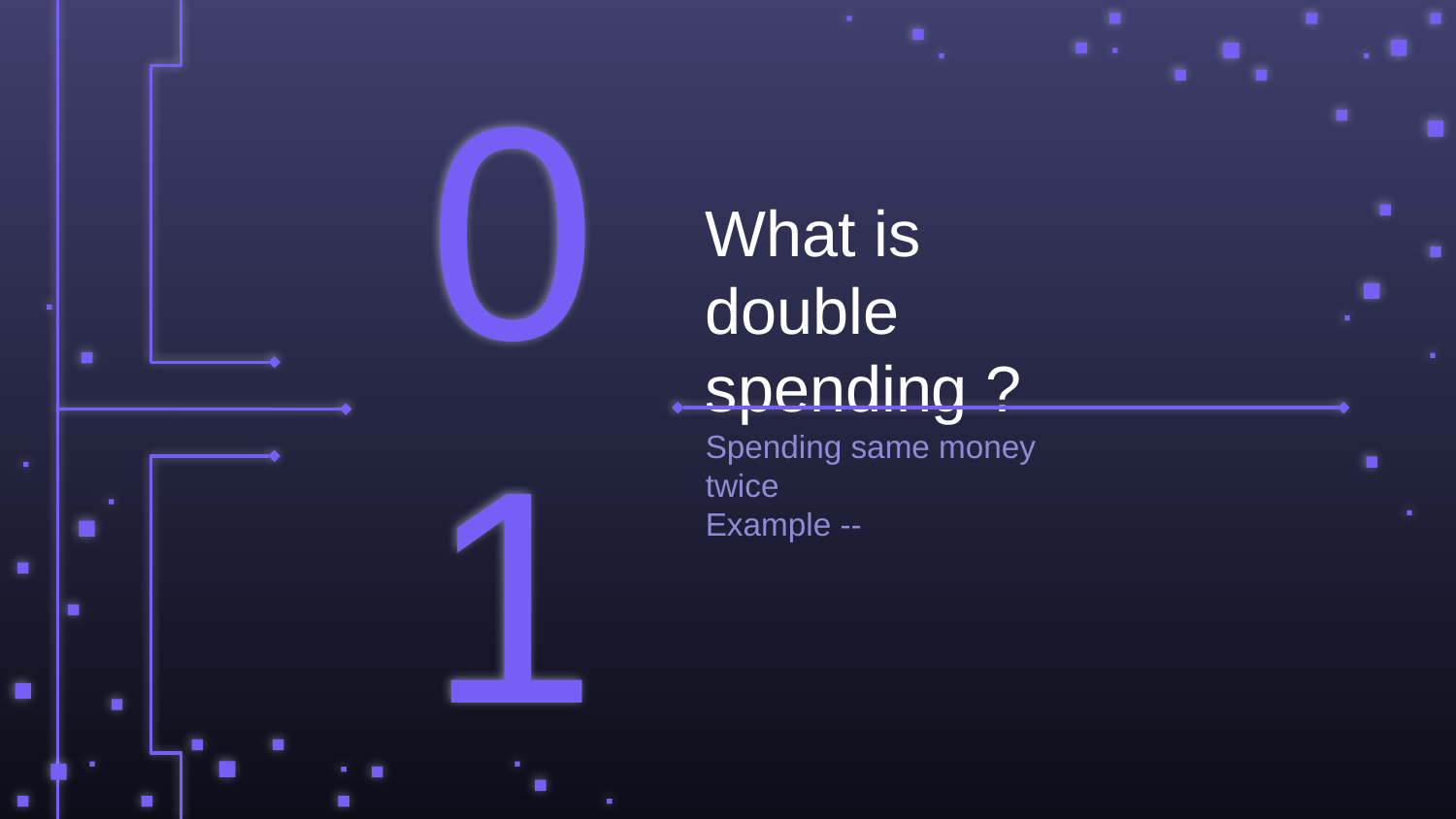

# What is double spending ?
01
Spending same money twice
Example --